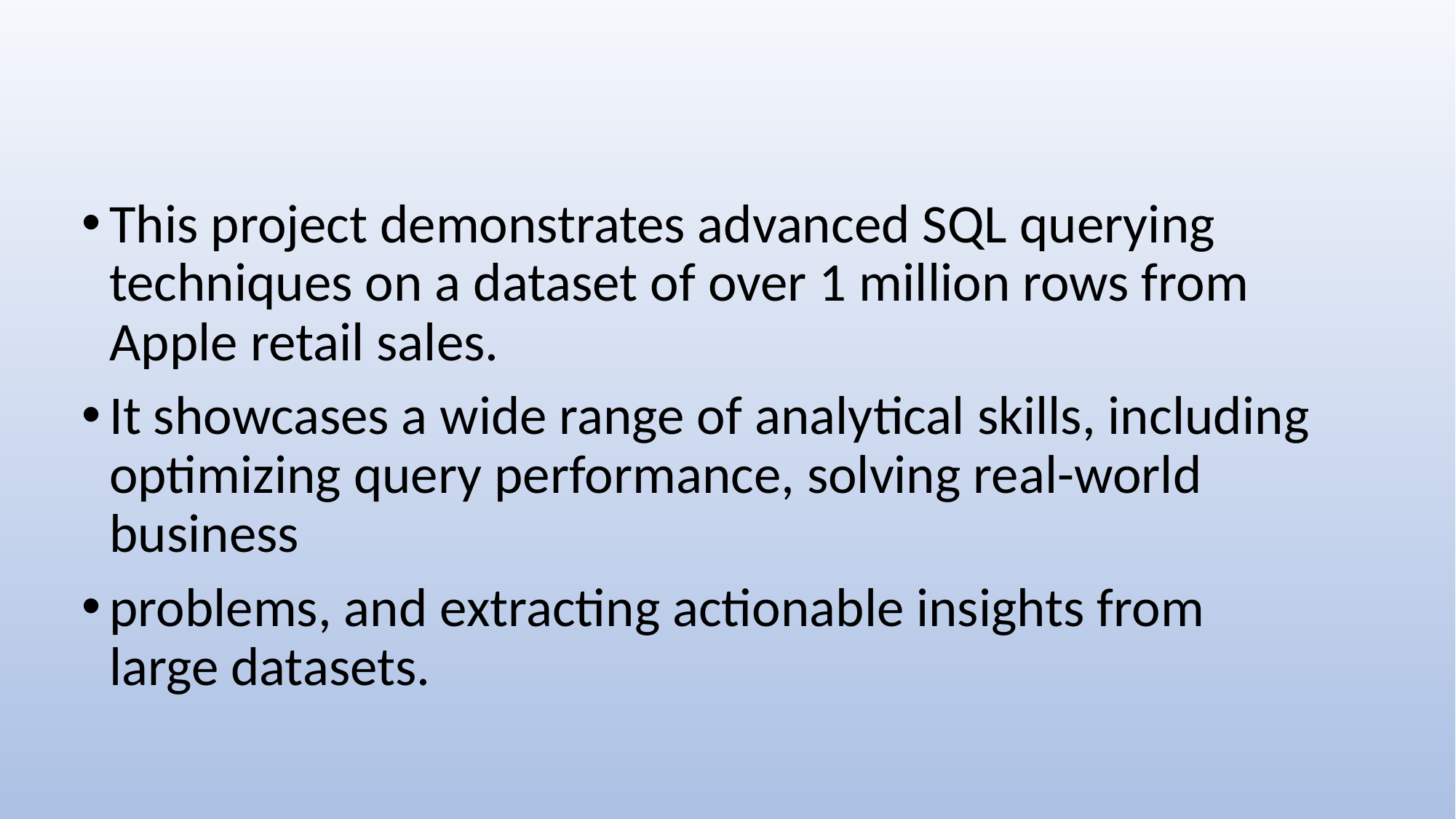

# Advanced SQL Analysis of Apple Retail Sales Data

This project demonstrates advanced SQL querying techniques on a dataset of over 1 million rows from Apple retail sales.
It showcases a wide range of analytical skills, including optimizing query performance, solving real-world business
problems, and extracting actionable insights from large datasets.